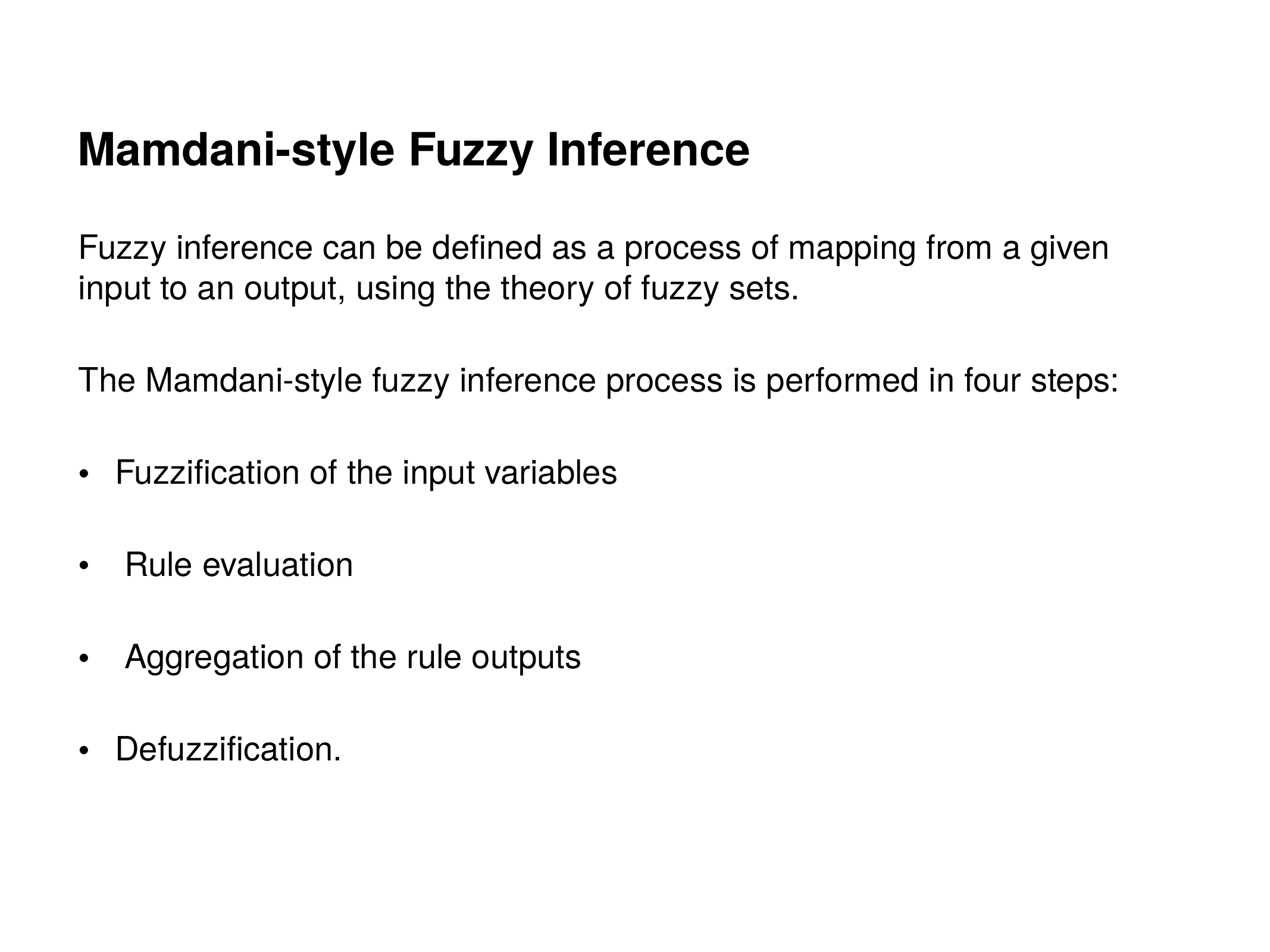

Mamdani-style Fuzzy Inference
Fuzzy inference can be defined as a process of mapping from a given input to an output, using the theory of fuzzy sets.
The Mamdani-style fuzzy inference process is performed in four steps:
Fuzzification of the input variables
 Rule evaluation
 Aggregation of the rule outputs
Defuzzification.